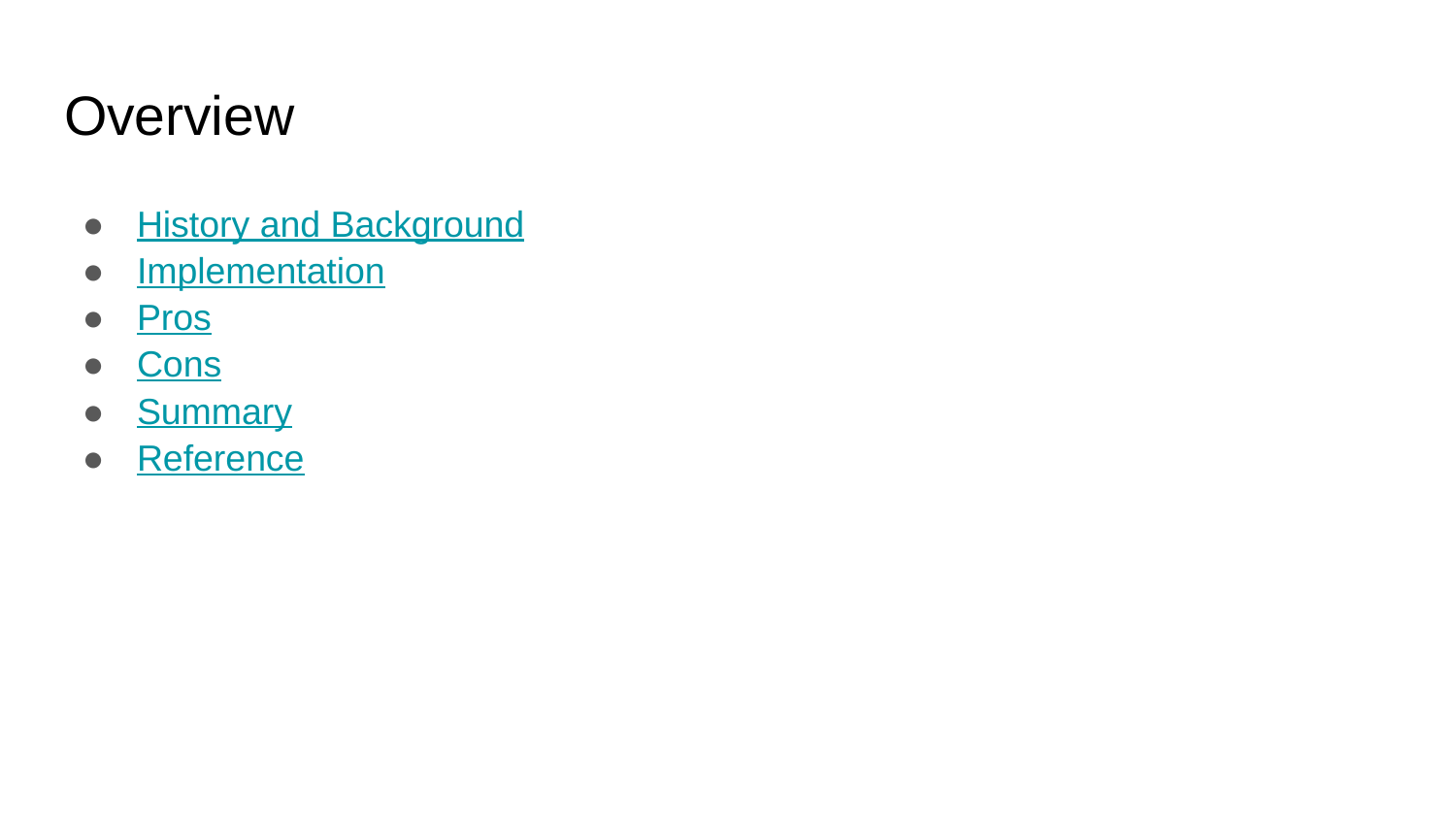

# Overview
History and Background
Implementation
Pros
Cons
Summary
Reference